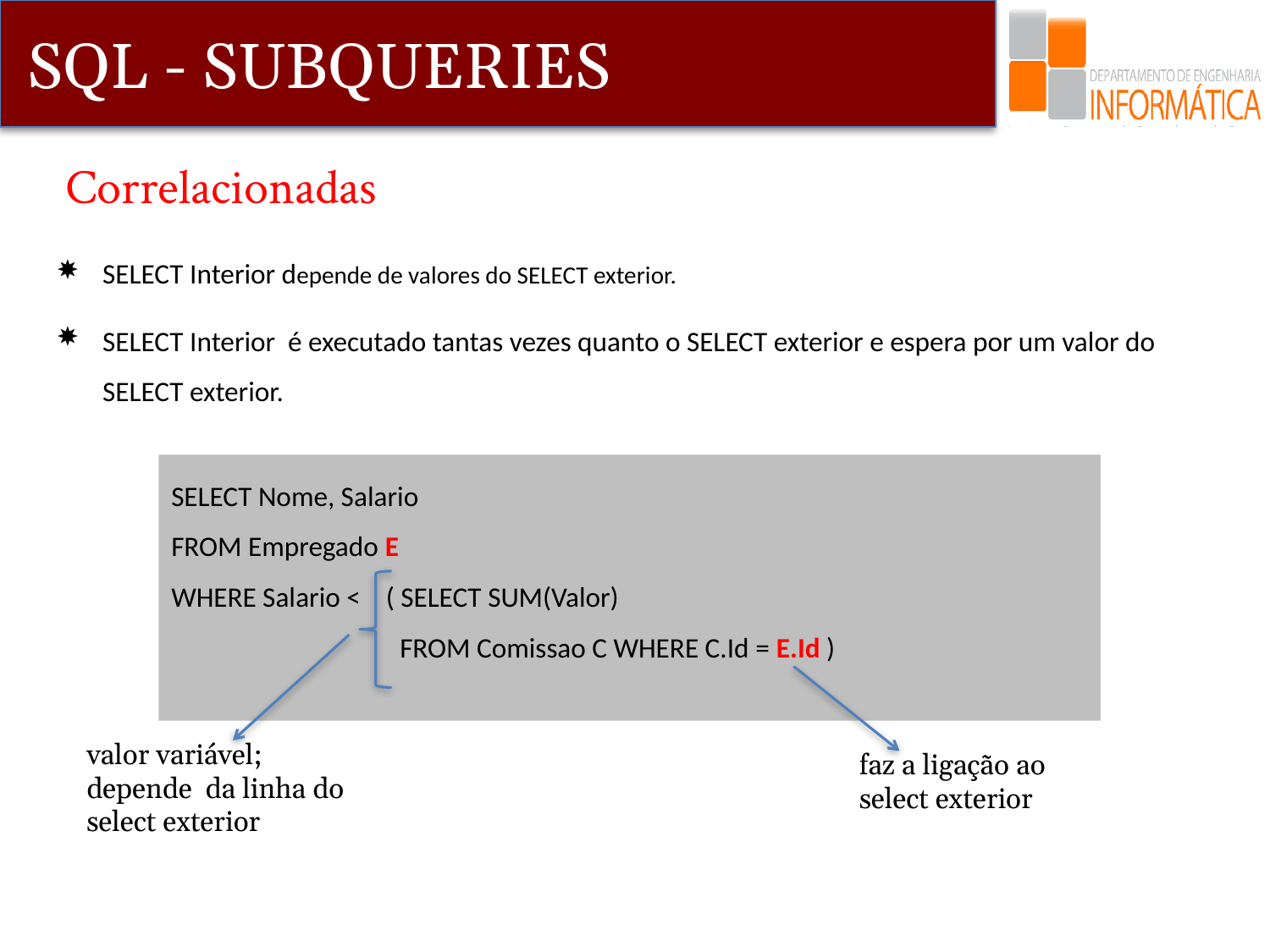

# Correlacionadas
SELECT Interior depende de valores do SELECT exterior.

SELECT Interior  é executado tantas vezes quanto o SELECT exterior e espera por um valor do SELECT exterior.

SELECT Nome, Salario
FROM Empregado E
WHERE Salario <    ( SELECT SUM(Valor)
	                FROM Comissao C WHERE C.Id = E.Id )

valor variável; depende  da linha do select exterior
faz a ligação ao select exterior